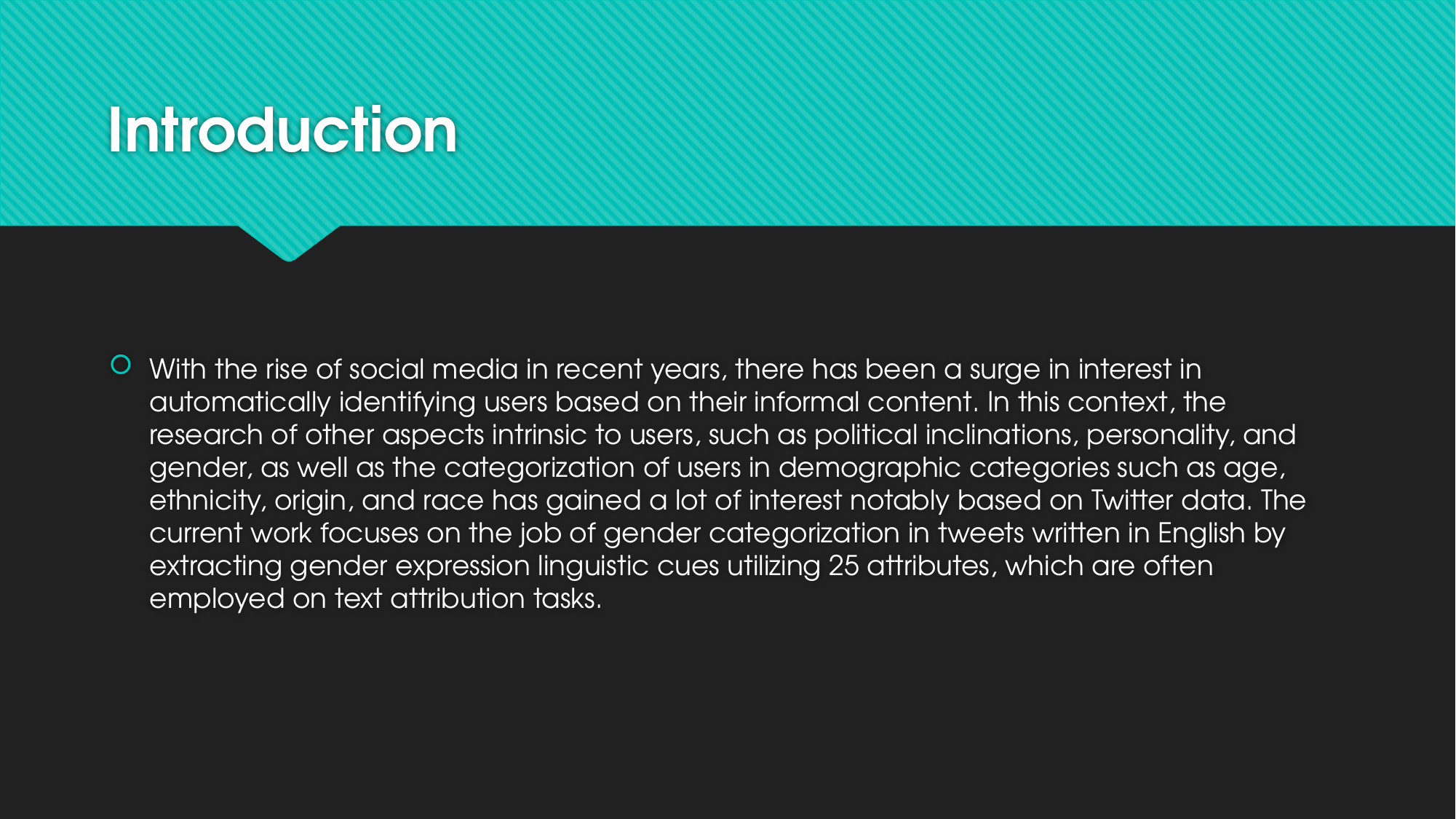

# Introduction
With the rise of social media in recent years, there has been a surge in interest in automatically identifying users based on their informal content. In this context, the research of other aspects intrinsic to users, such as political inclinations, personality, and gender, as well as the categorization of users in demographic categories such as age, ethnicity, origin, and race has gained a lot of interest notably based on Twitter data. The current work focuses on the job of gender categorization in tweets written in English by extracting gender expression linguistic cues utilizing 25 attributes, which are often employed on text attribution tasks.